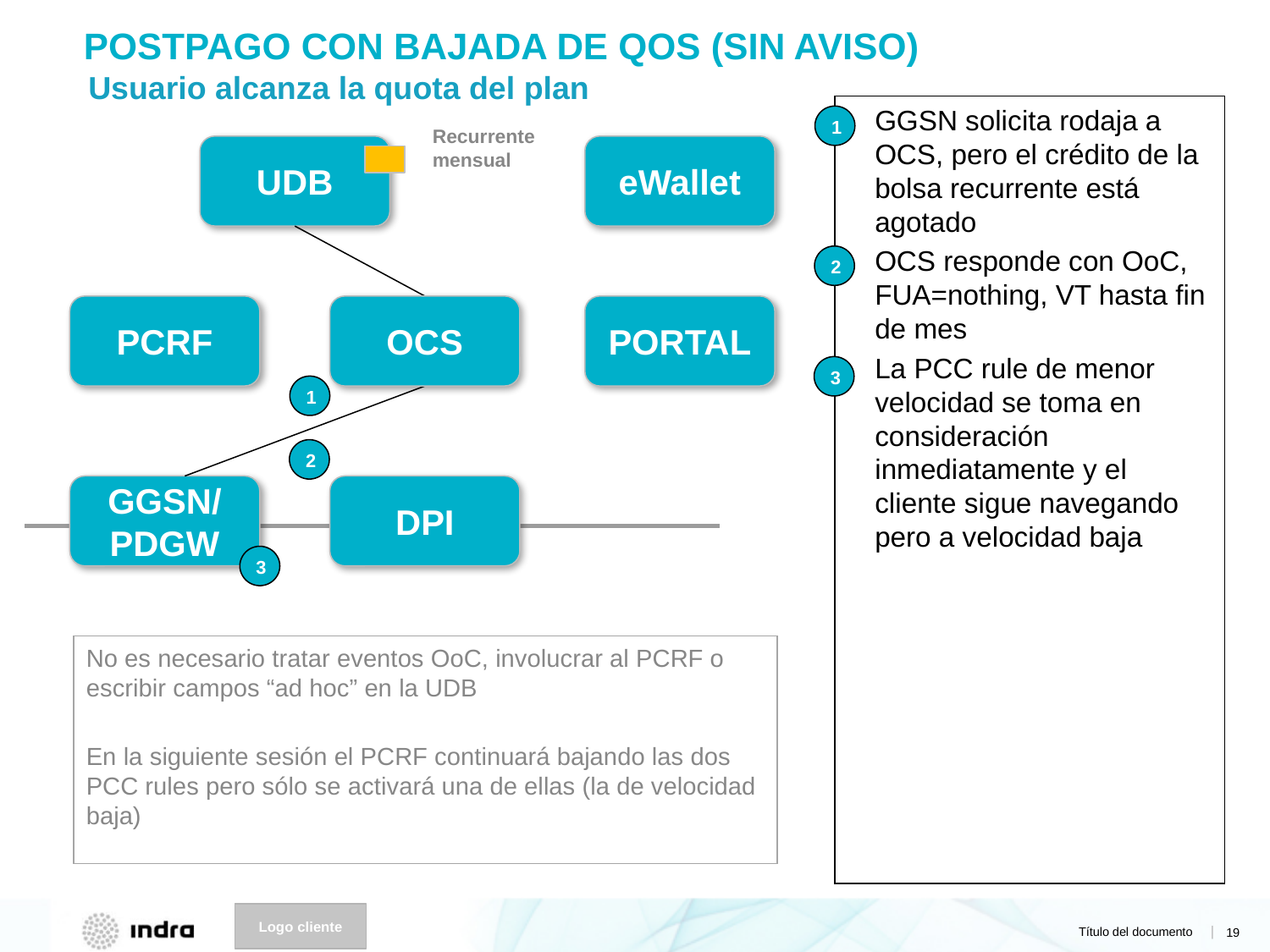

# Postpago con bajada de Qos (sin aviso)
Usuario alcanza la quota del plan
GGSN solicita rodaja a OCS, pero el crédito de la bolsa recurrente está agotado
OCS responde con OoC, FUA=nothing, VT hasta fin de mes
La PCC rule de menor velocidad se toma en consideración inmediatamente y el cliente sigue navegando pero a velocidad baja

1
Recurrente mensual
UDB
eWallet

2
PCRF
OCS
PORTAL

3

1

2
GGSN/
PDGW
DPI

3
No es necesario tratar eventos OoC, involucrar al PCRF o escribir campos “ad hoc” en la UDB

En la siguiente sesión el PCRF continuará bajando las dos PCC rules pero sólo se activará una de ellas (la de velocidad baja)